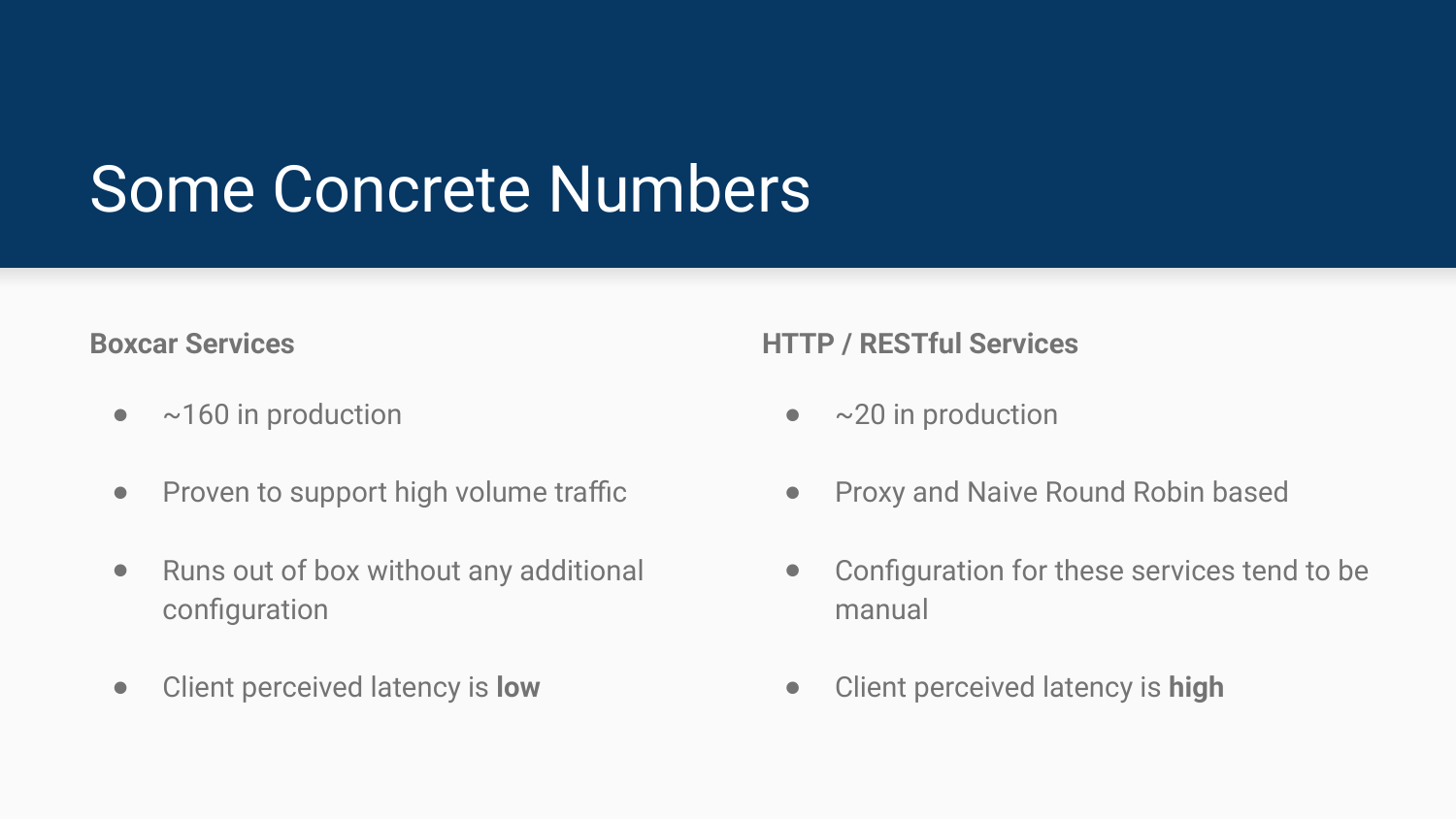

# Some Concrete Numbers
Boxcar Services
~160 in production
Proven to support high volume traffic
Runs out of box without any additional configuration
Client perceived latency is low
HTTP / RESTful Services
~20 in production
Proxy and Naive Round Robin based
Configuration for these services tend to be manual
Client perceived latency is high